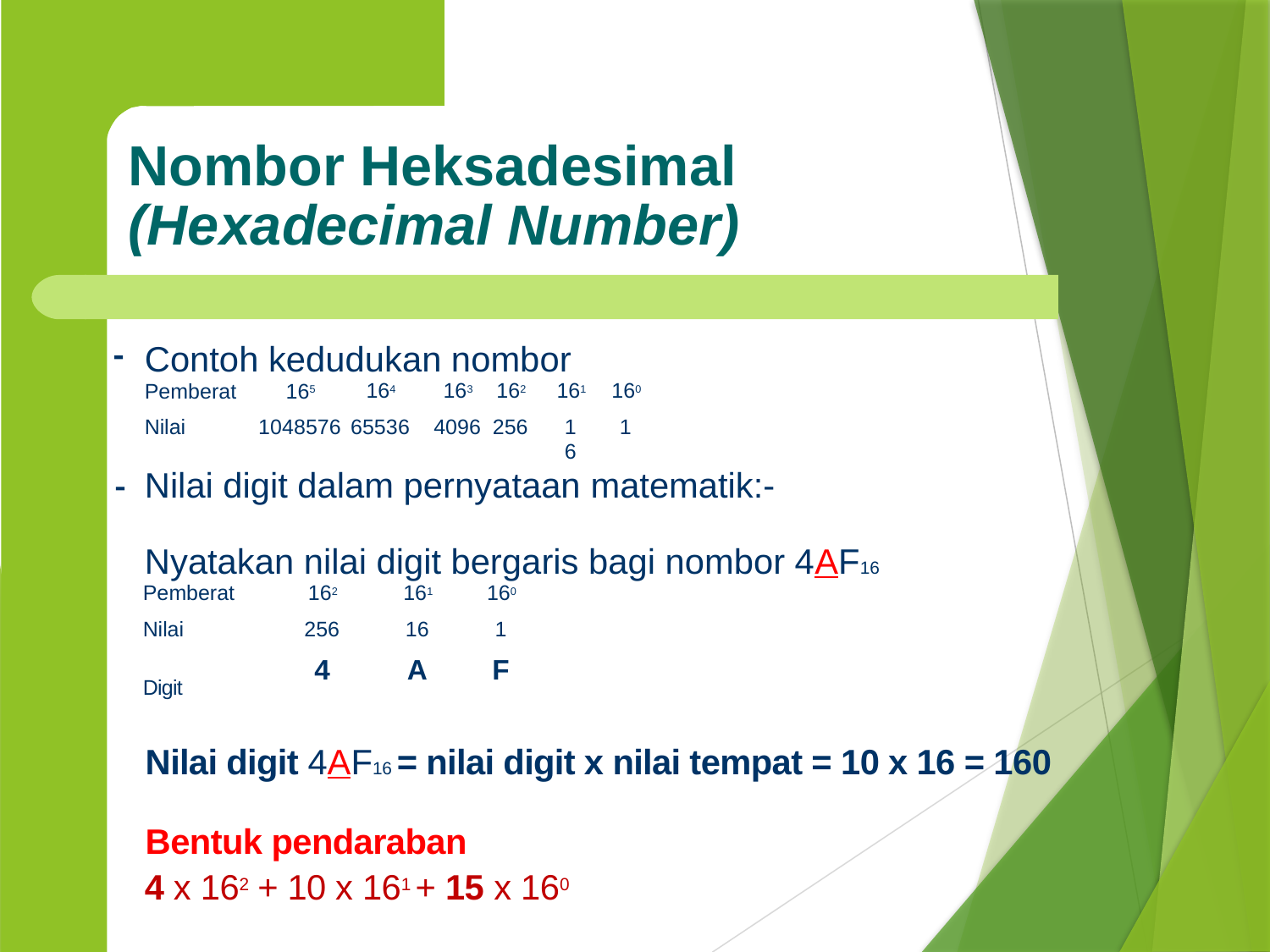

Nombor Heksadesimal (Hexadecimal Number)

−
Contoh kedudukan nombor
164
65536
163
4096
162
256
161
16
160
1
Pemberat
Nilai
165
1048576
−
Nilai digit dalam pernyataan matematik:-

Nyatakan nilai digit bergaris bagi nombor 4AF16

Digit

Nilai digit 4AF16 = nilai digit x nilai tempat = 10 x 16 = 160

Bentuk pendaraban
Pemberat
Nilai
162
256
4
161
16
A
160
1
F
4 x 162  + 10 x 161 + 15 x 160